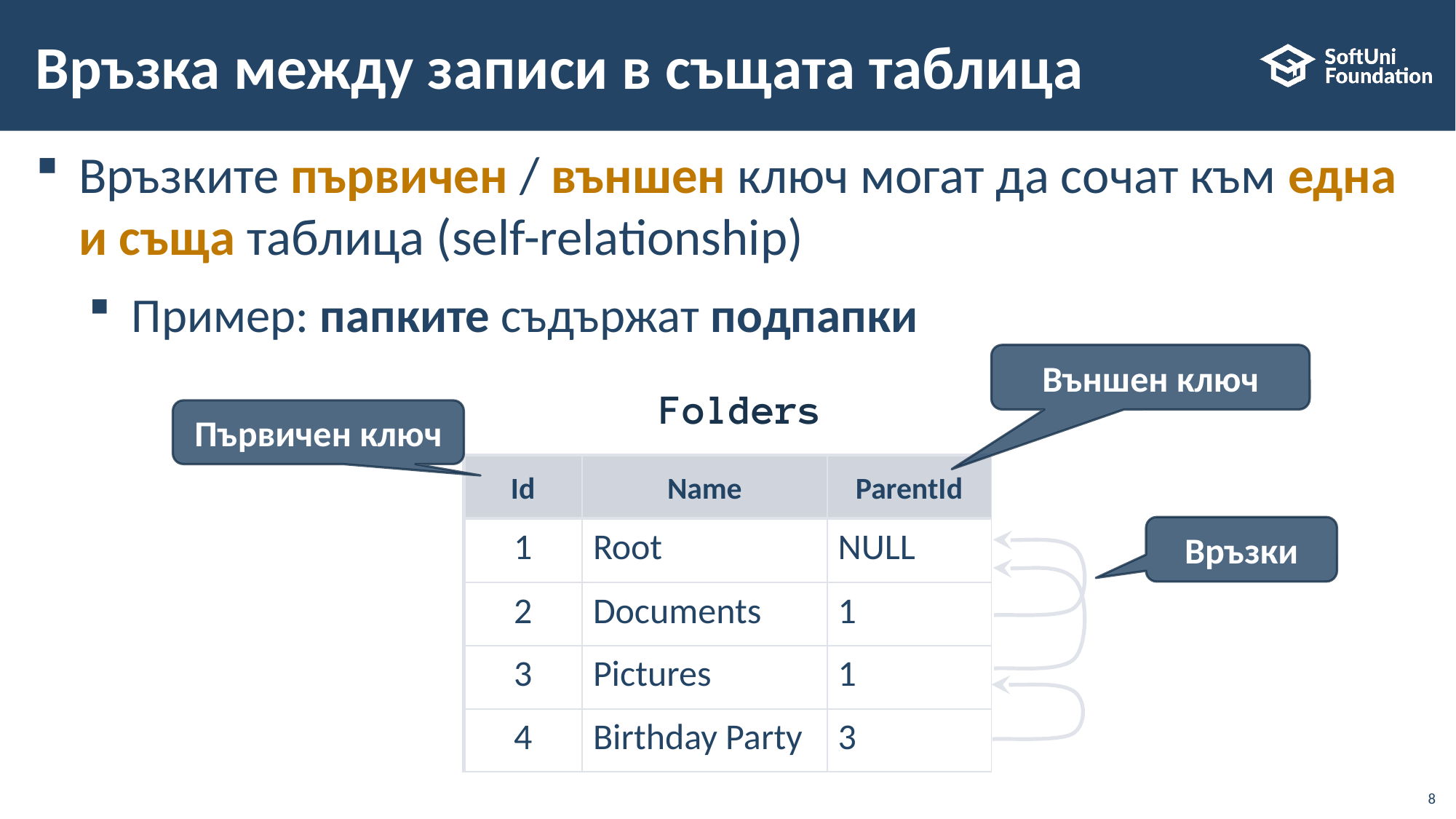

# Връзка между записи в същата таблица
Връзките първичен / външен ключ могат да сочат към една и съща таблица (self-relationship)
Пример: папките съдържат подпапки
Външен ключ
Folders
Първичен ключ
| Id | Name | ParentId |
| --- | --- | --- |
| 1 | Root | NULL |
| 2 | Documents | 1 |
| 3 | Pictures | 1 |
| 4 | Birthday Party | 3 |
Връзки

8